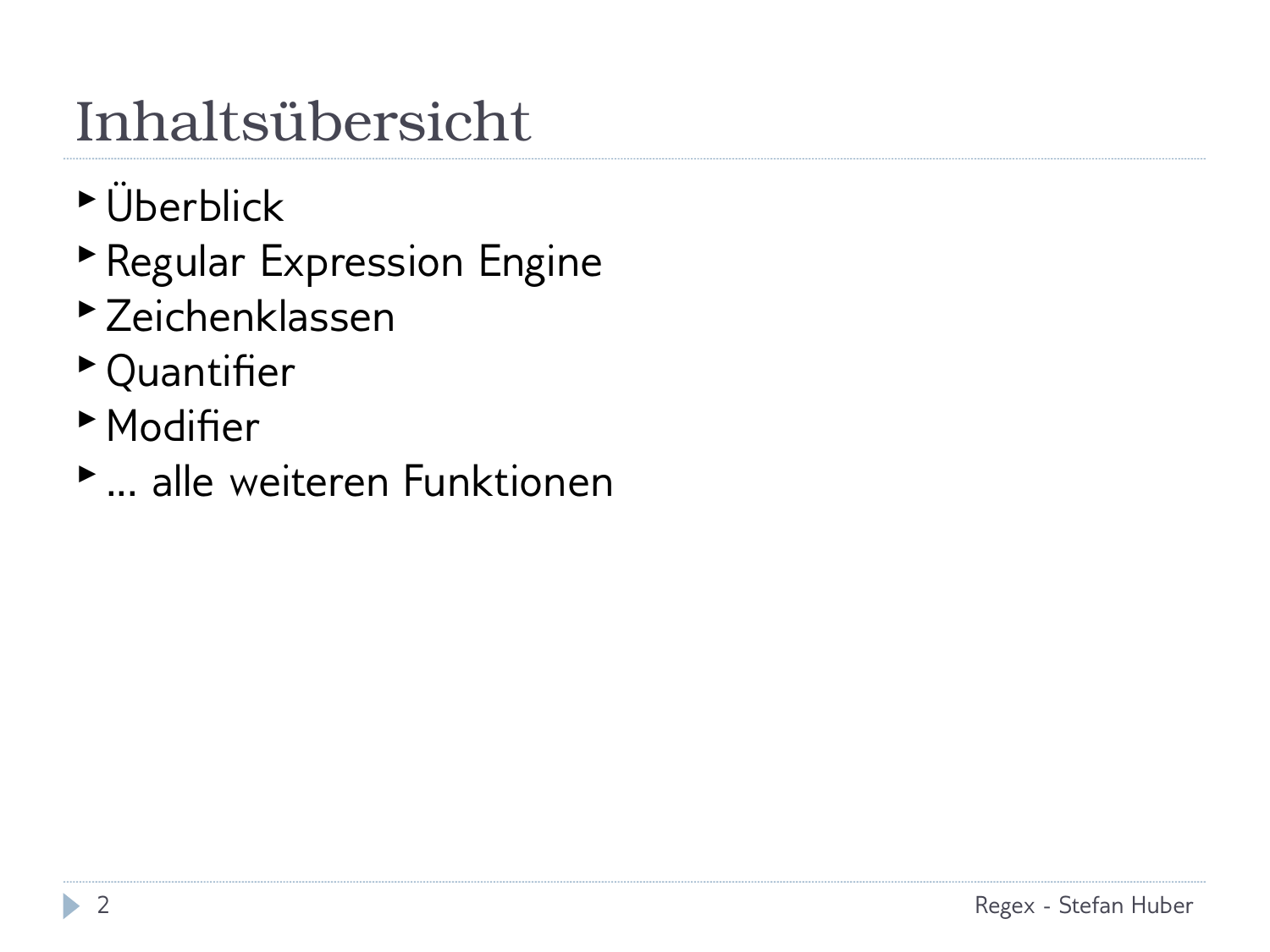

Inhaltsübersicht
Überblick
Regular Expression Engine
Zeichenklassen
Quantifier
Modifier
... alle weiteren Funktionen

2
Regex - Stefan Huber